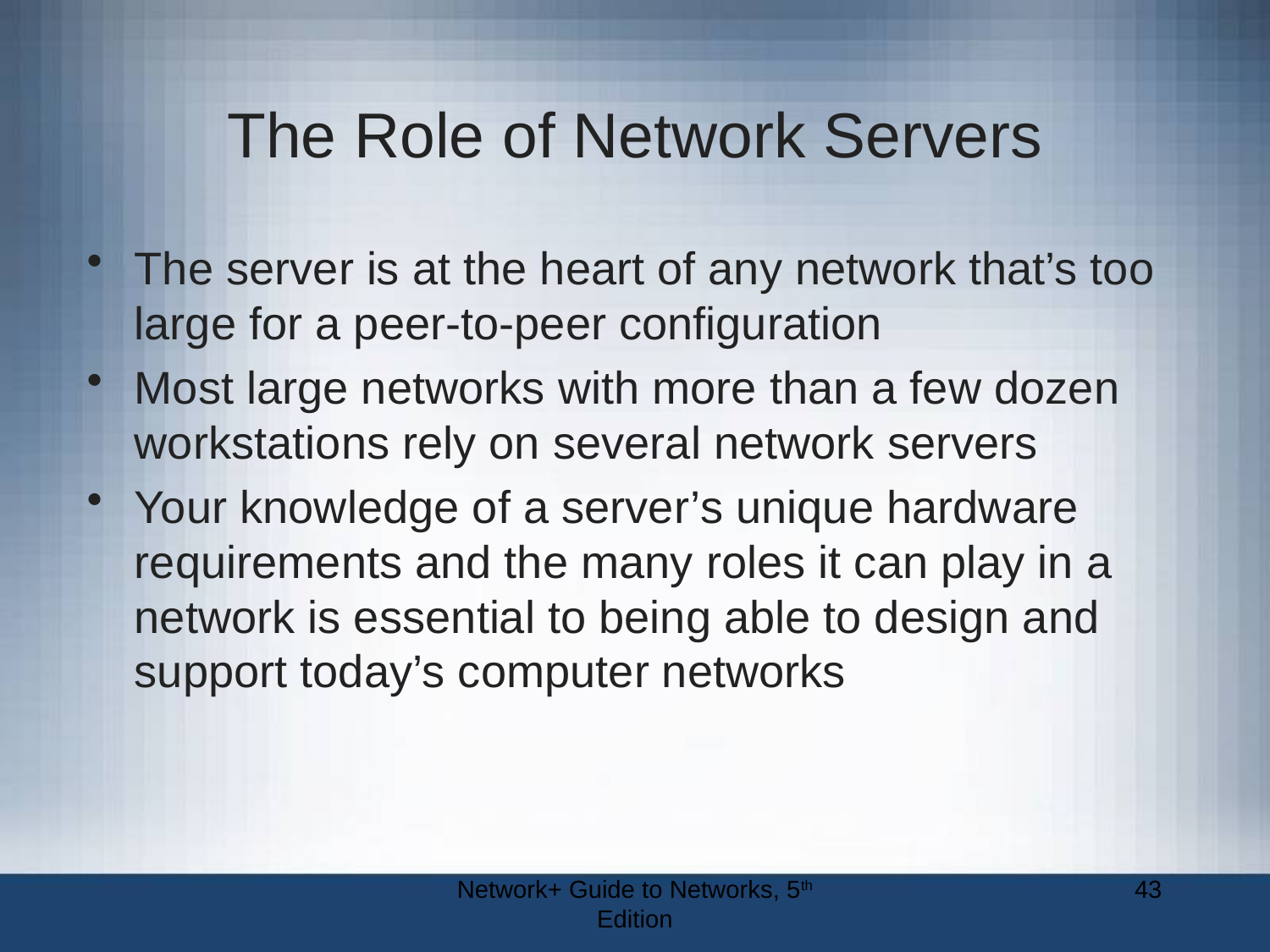

# The Role of Network Servers
The server is at the heart of any network that’s too large for a peer-to-peer configuration
Most large networks with more than a few dozen workstations rely on several network servers
Your knowledge of a server’s unique hardware requirements and the many roles it can play in a network is essential to being able to design and support today’s computer networks
Network+ Guide to Networks, 5th Edition
43